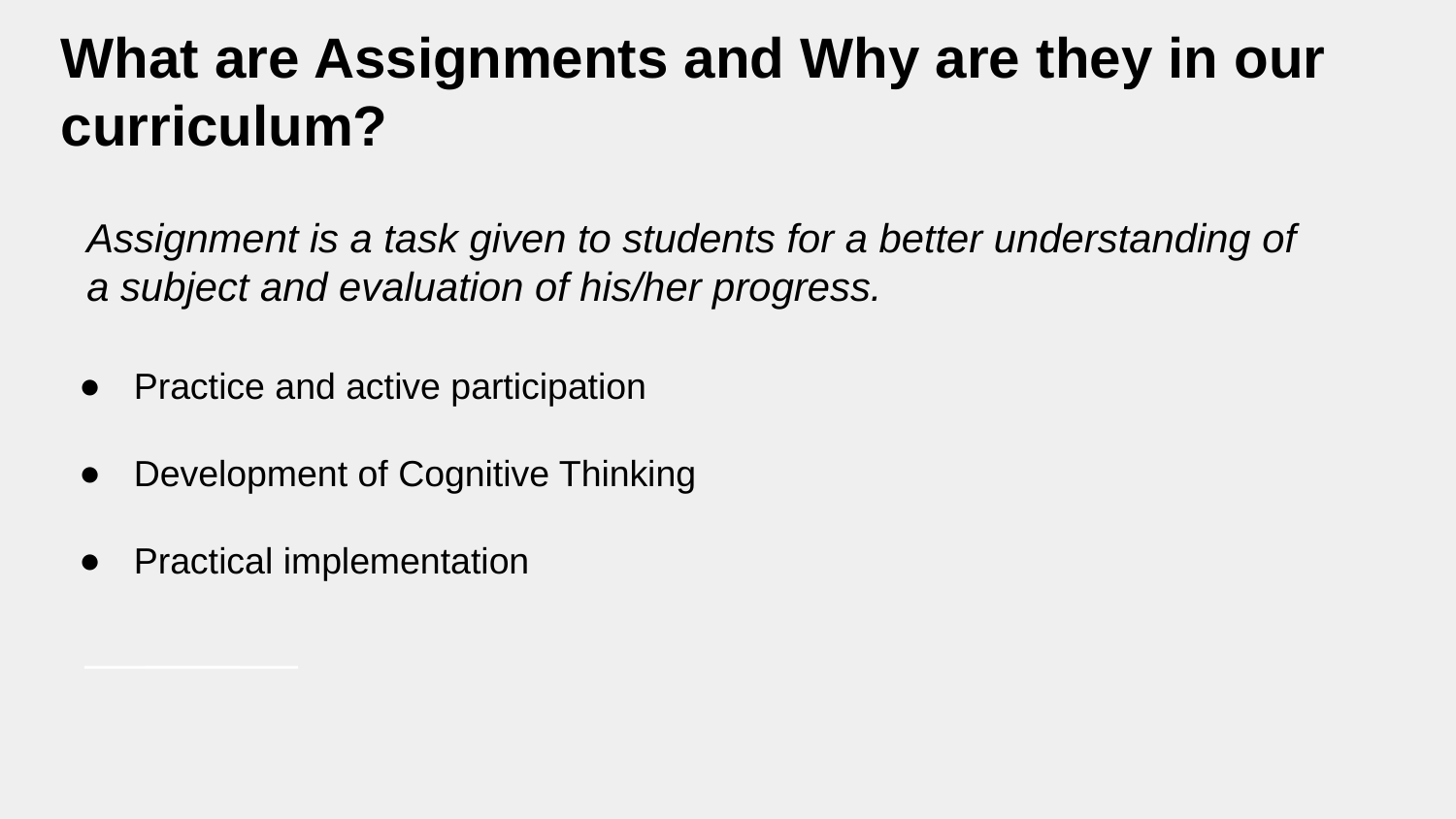

# What are Assignments and Why are they in our curriculum?
Assignment is a task given to students for a better understanding of a subject and evaluation of his/her progress.
Practice and active participation

Development of Cognitive Thinking

Practical implementation